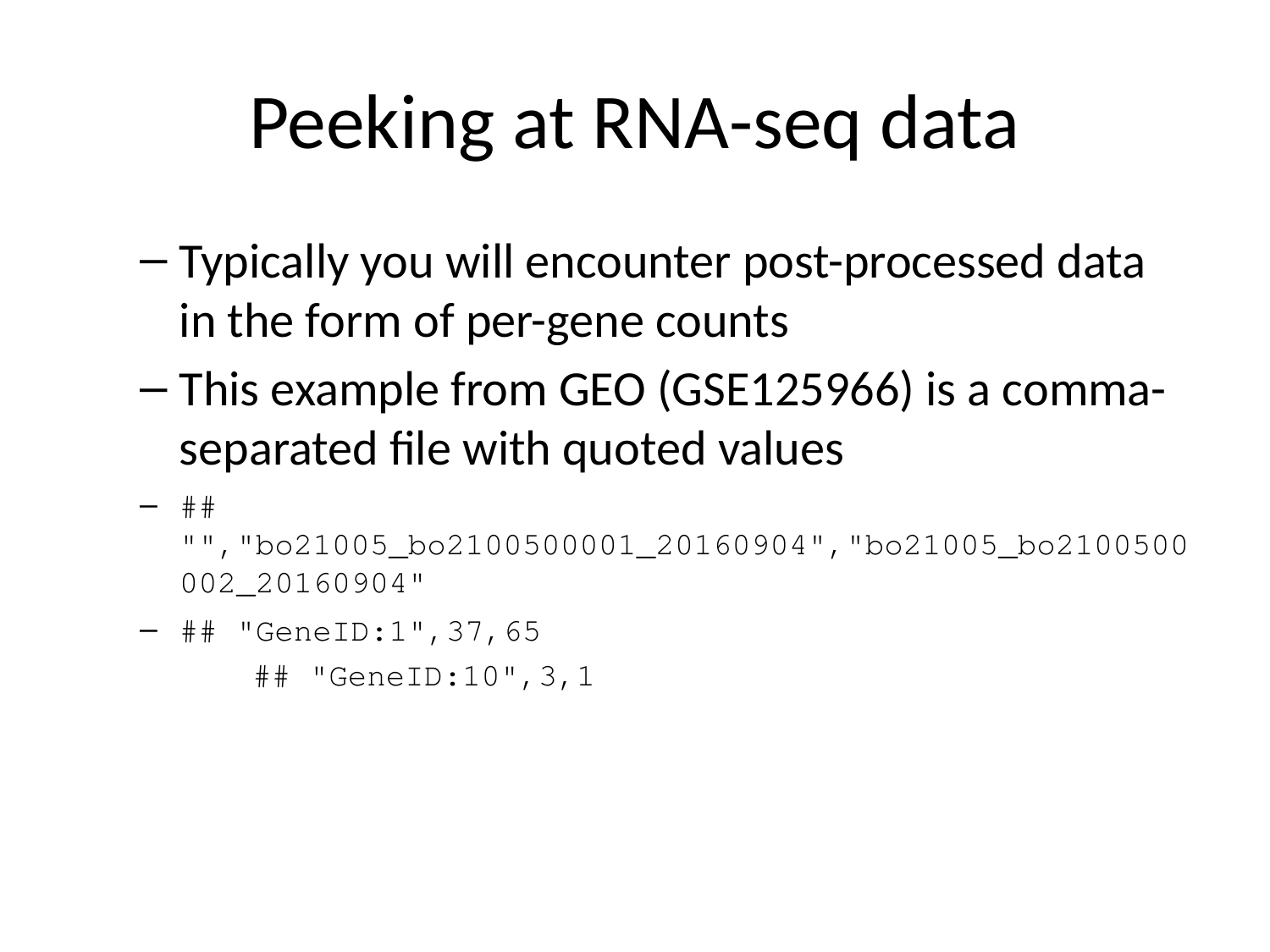

# Peeking at RNA-seq data
Typically you will encounter post-processed data in the form of per-gene counts
This example from GEO (GSE125966) is a comma-separated file with quoted values
## "","bo21005_bo2100500001_20160904","bo21005_bo2100500002_20160904"
## "GeneID:1",37,65
## "GeneID:10",3,1